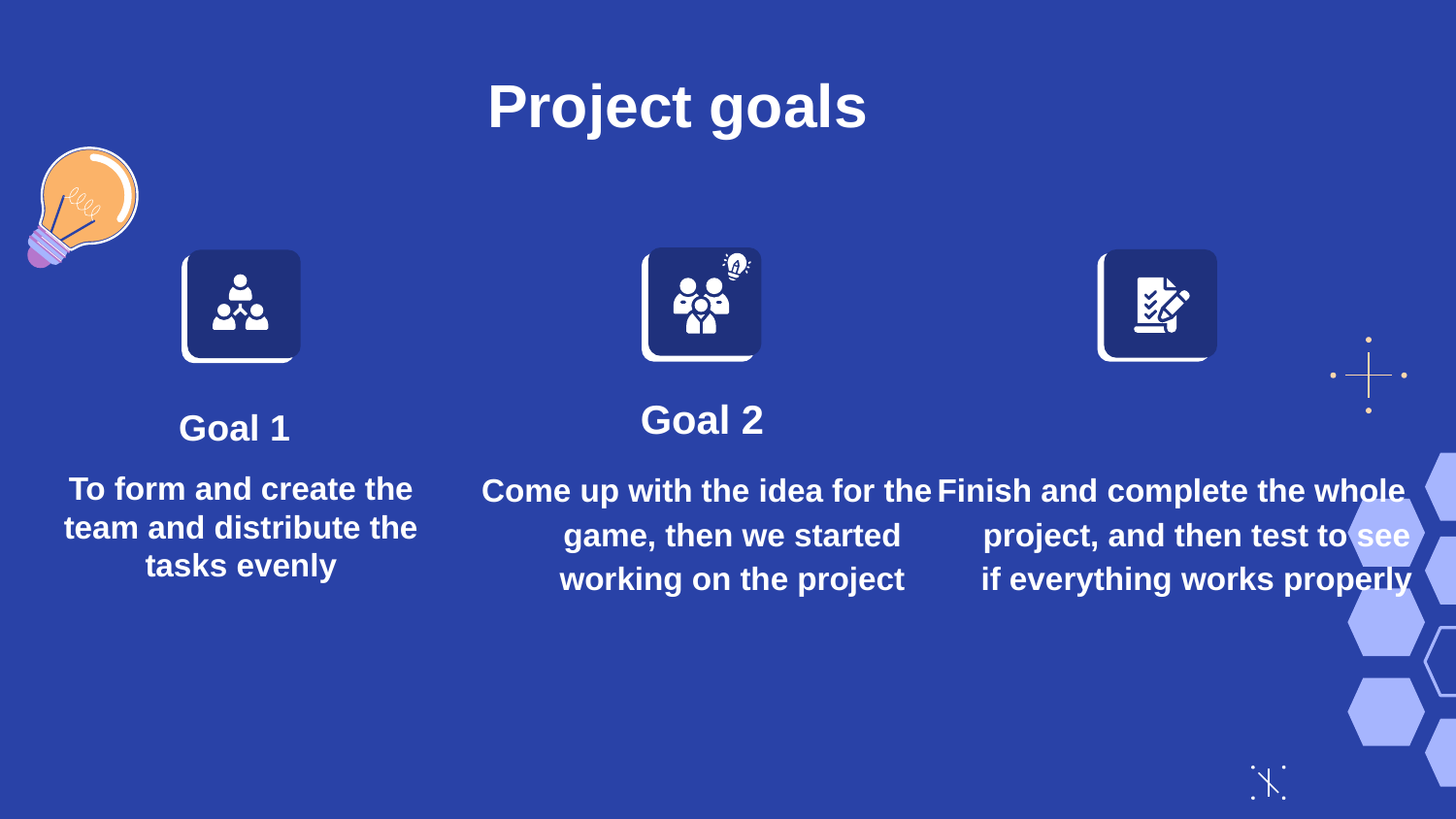

# Project goals

Goal 1
Goal 2
Come up with the idea for the game, then we started working on the project
Finish and complete the whole project, and then test to see if everything works properly
To form and create the team and distribute the tasks evenly